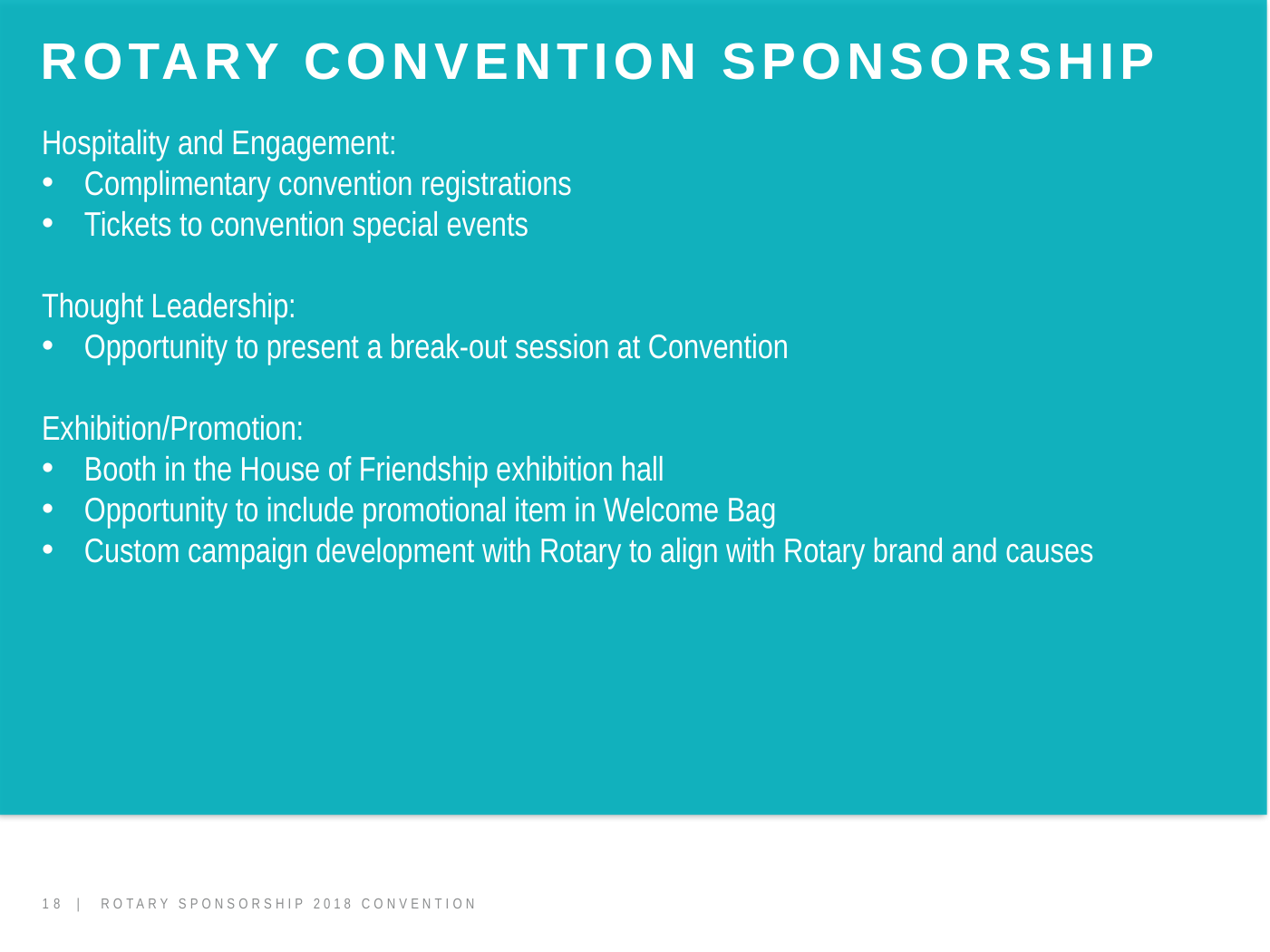

ROTARY CONVENTION Sponsorship
Hospitality and Engagement:
Complimentary convention registrations
Tickets to convention special events

Thought Leadership:
Opportunity to present a break-out session at Convention

Exhibition/Promotion:
Booth in the House of Friendship exhibition hall
Opportunity to include promotional item in Welcome Bag
Custom campaign development with Rotary to align with Rotary brand and causes